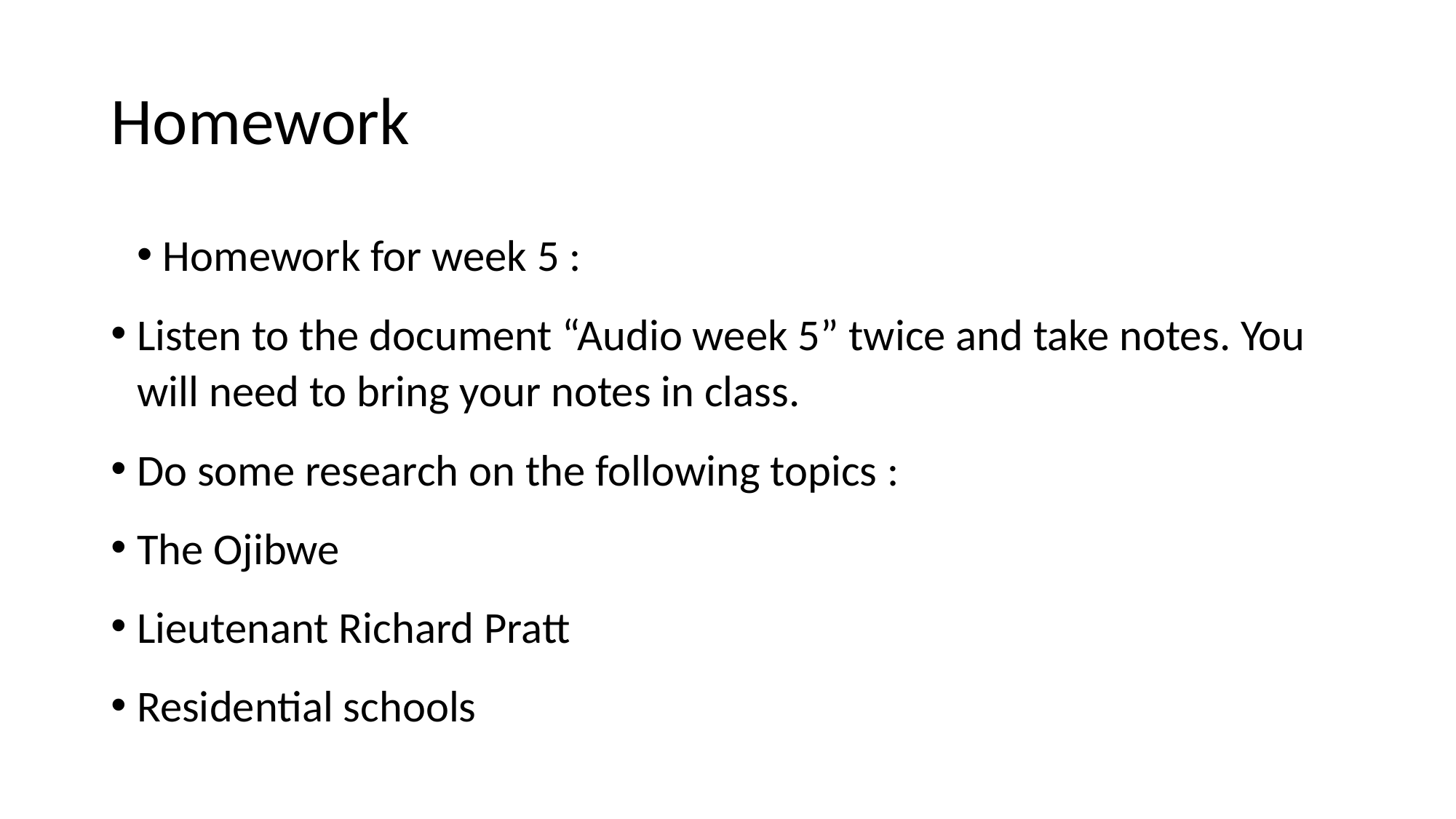

# Homework
Homework for week 5 :
Listen to the document “Audio week 5” twice and take notes. You will need to bring your notes in class.
Do some research on the following topics :
The Ojibwe
Lieutenant Richard Pratt
Residential schools